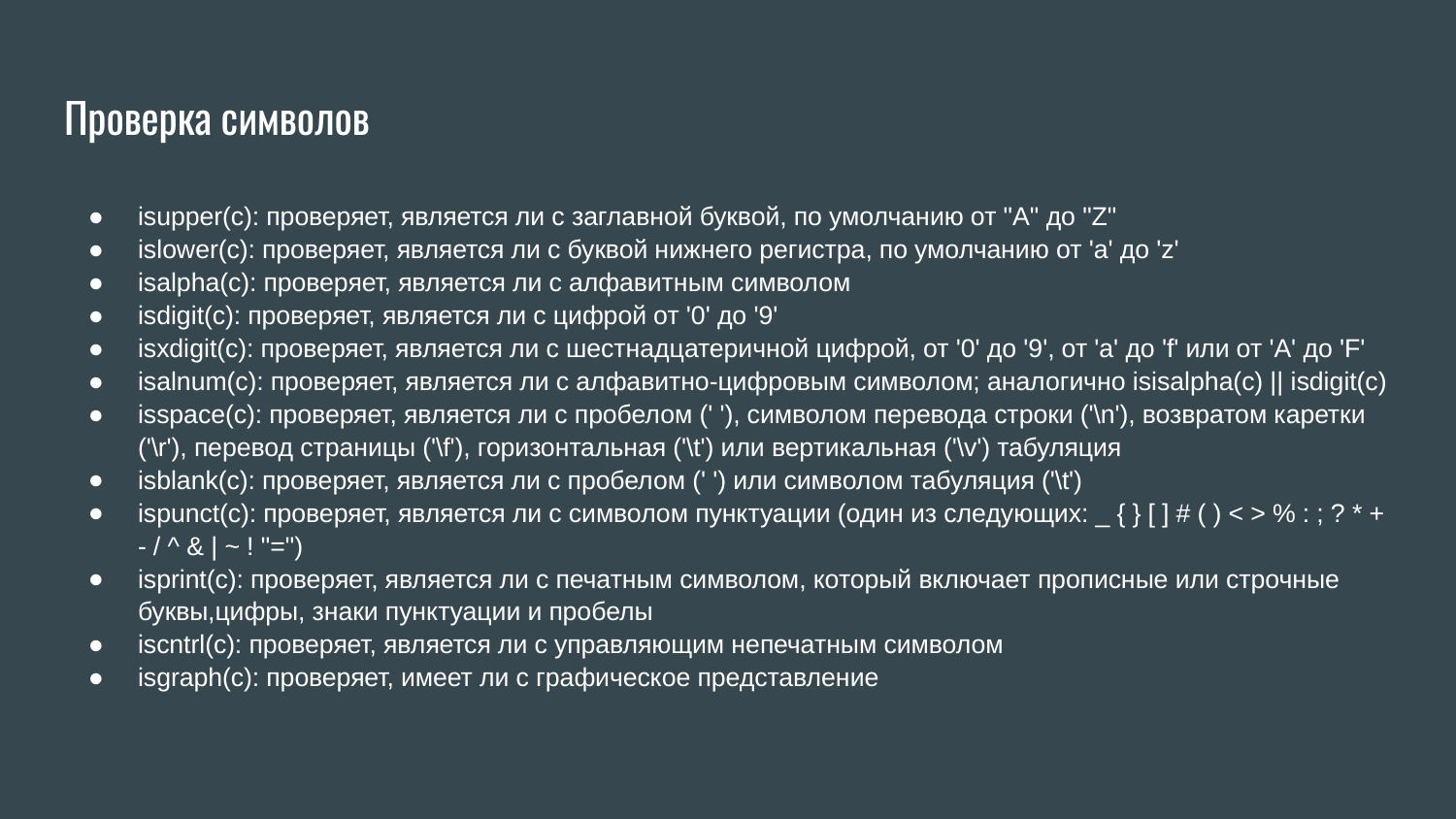

# Проверка символов
isupper(c): проверяет, является ли c заглавной буквой, по умолчанию от "A" до "Z"
islower(c): проверяет, является ли c буквой нижнего регистра, по умолчанию от 'a' до 'z'
isalpha(c): проверяет, является ли c алфавитным символом
isdigit(c): проверяет, является ли c цифрой от '0' до '9'
isxdigit(c): проверяет, является ли c шестнадцатеричной цифрой, от '0' до '9', от 'a' до 'f' или от 'A' до 'F'
isalnum(c): проверяет, является ли c алфавитно-цифровым символом; аналогично isisalpha(c) || isdigit(c)
isspace(c): проверяет, является ли c пробелом (' '), символом перевода строки ('\n'), возвратом каретки ('\r'), перевод страницы ('\f'), горизонтальная ('\t') или вертикальная ('\v') табуляция
isblank(c): проверяет, является ли c пробелом (' ') или символом табуляция ('\t')
ispunct(c): проверяет, является ли c символом пунктуации (один из следующих: _ { } [ ] # ( ) < > % : ; ? * + - / ^ & | ~ ! "=")
isprint(c): проверяет, является ли c печатным символом, который включает прописные или строчные буквы,цифры, знаки пунктуации и пробелы
iscntrl(c): проверяет, является ли c управляющим непечатным символом
isgraph(c): проверяет, имеет ли c графическое представление